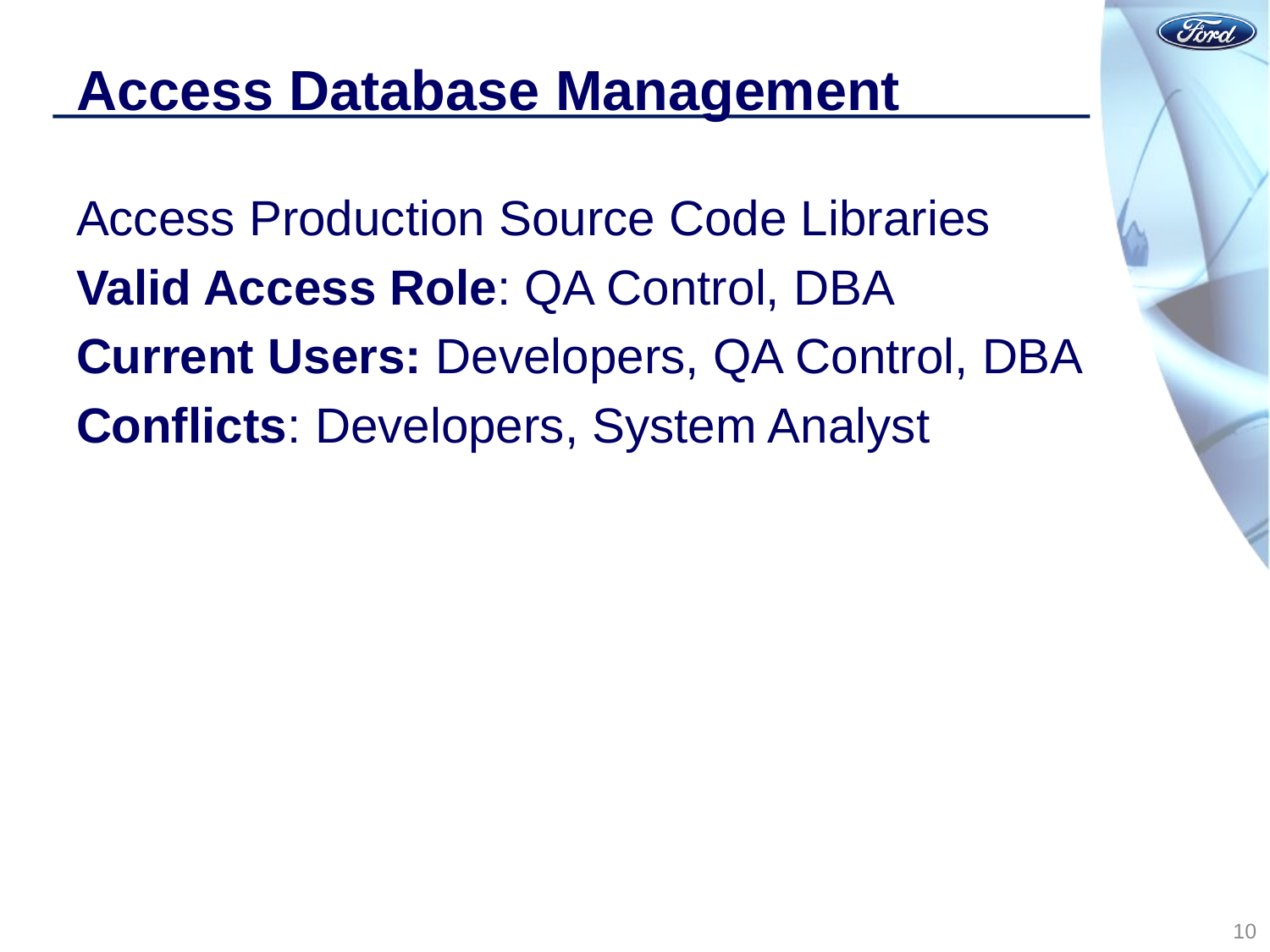

# Access Database Management
Access Production Source Code Libraries
Valid Access Role: QA Control, DBA
Current Users: Developers, QA Control, DBA
Conflicts: Developers, System Analyst

10